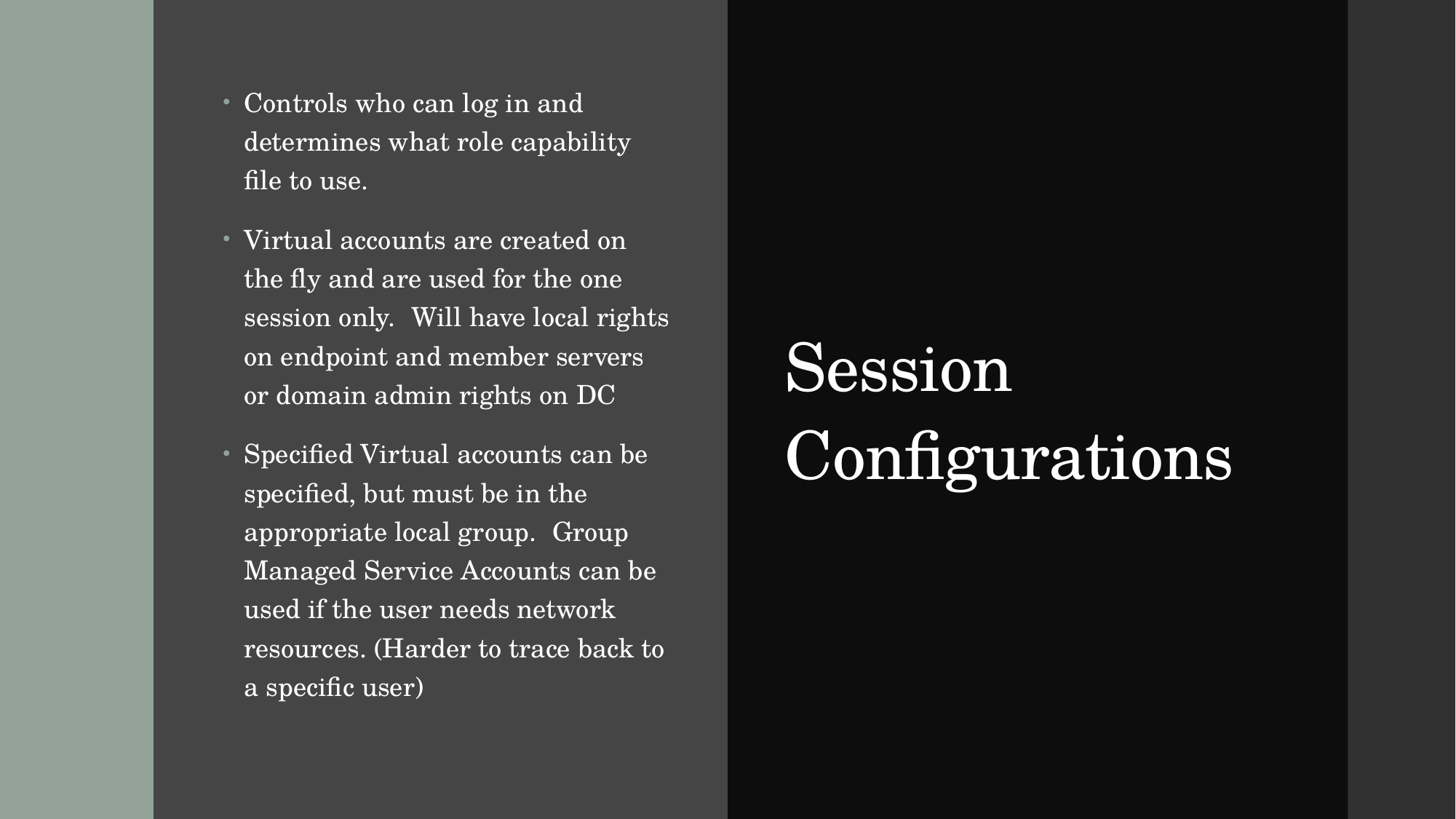

Controls who can log in and determines what role capability file to use.
Virtual accounts are created on the fly and are used for the one session only.  Will have local rights on endpoint and member servers or domain admin rights on DC
Specified Virtual accounts can be specified, but must be in the appropriate local group.  Group Managed Service Accounts can be used if the user needs network resources. (Harder to trace back to a specific user)

Session Configurations